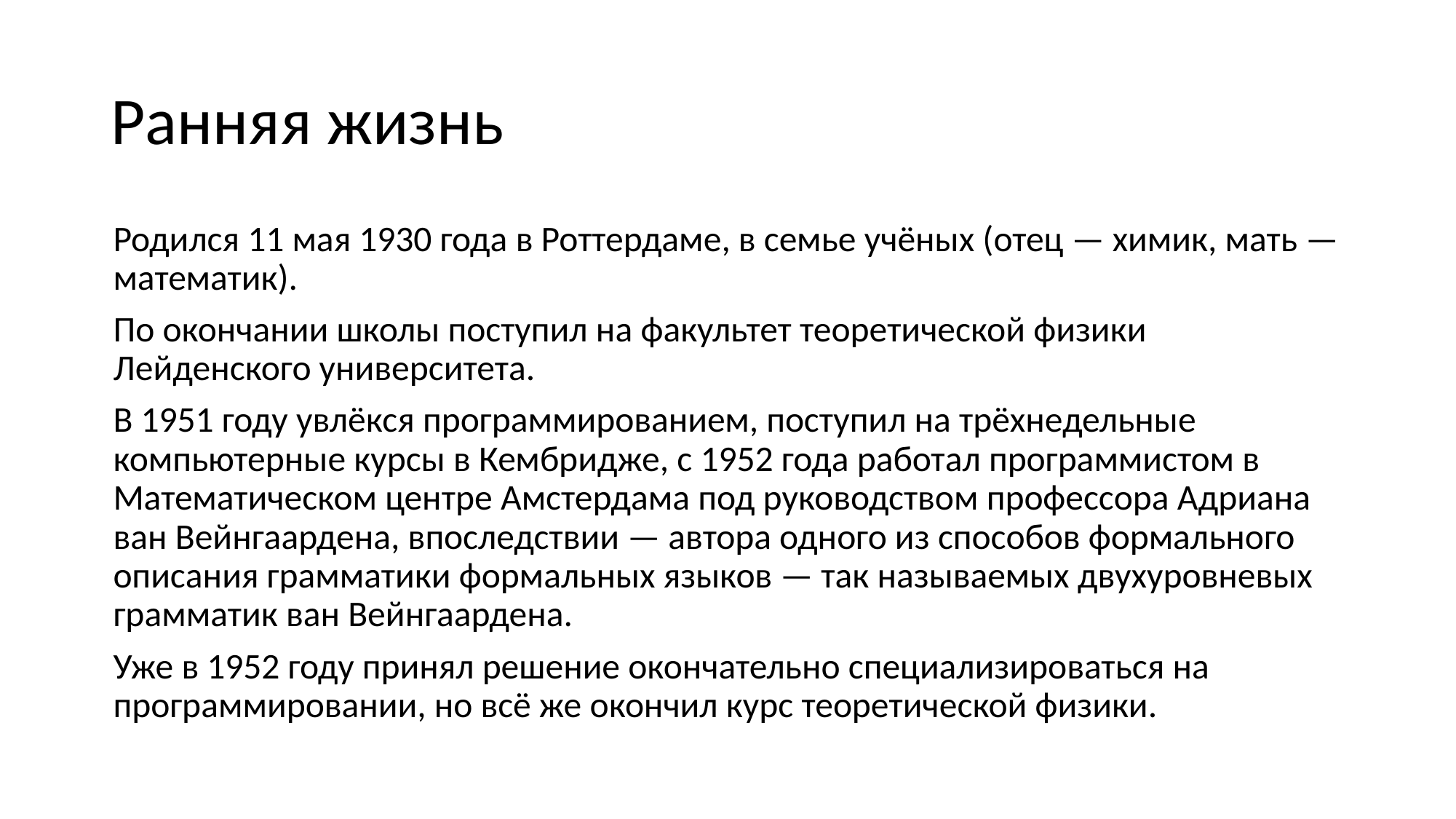

# Ранняя жизнь
Родился 11 мая 1930 года в Роттердаме, в семье учёных (отец — химик, мать — математик).
По окончании школы поступил на факультет теоретической физики Лейденского университета.
В 1951 году увлёкся программированием, поступил на трёхнедельные компьютерные курсы в Кембридже, с 1952 года работал программистом в Математическом центре Амстердама под руководством профессора Адриана ван Вейнгаардена, впоследствии — автора одного из способов формального описания грамматики формальных языков — так называемых двухуровневых грамматик ван Вейнгаардена.
Уже в 1952 году принял решение окончательно специализироваться на программировании, но всё же окончил курс теоретической физики.